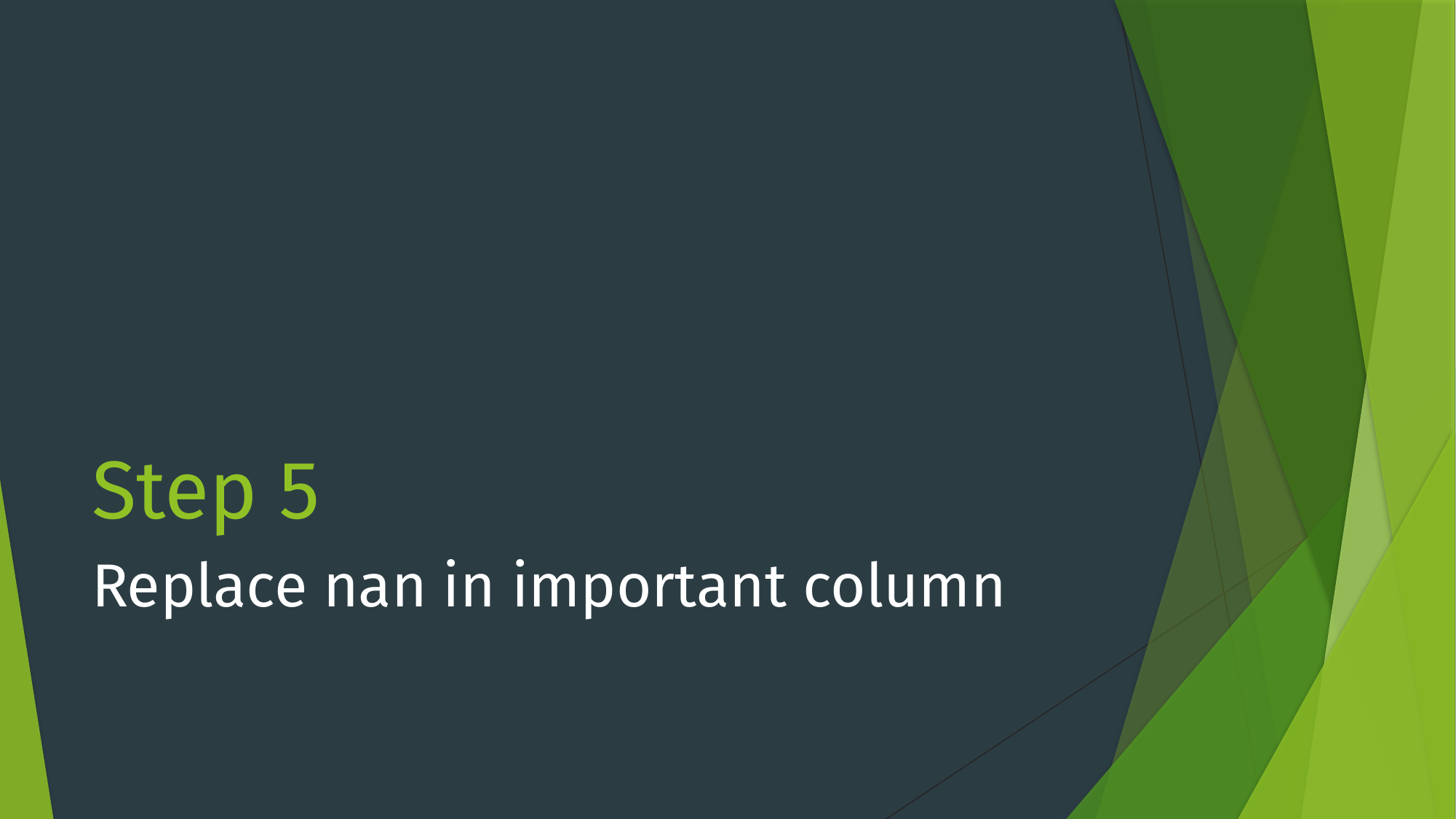

# Step 5
Replace nan in important column